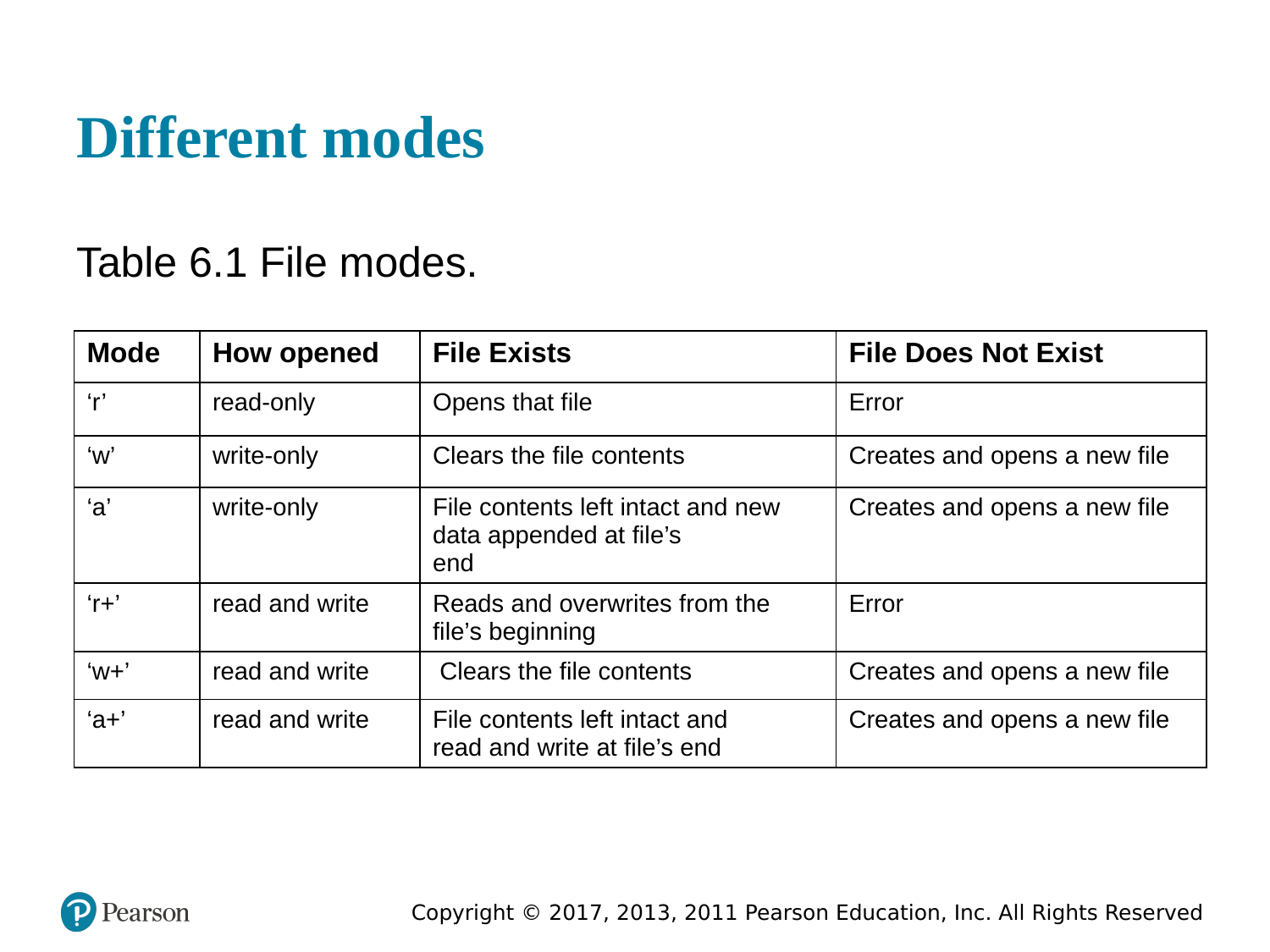

# Different modes
Table 6.1 File modes.
| Mode | How opened | File Exists | File Does Not Exist |
| --- | --- | --- | --- |
| ‘r’ | read-only | Opens that file | Error |
| ‘w’ | write-only | Clears the file contents | Creates and opens a new file |
| ‘a’ | write-only | File contents left intact and new data appended at file’s end | Creates and opens a new file |
| ‘r+’ | read and write | Reads and overwrites from the file’s beginning | Error |
| ‘w+’ | read and write | Clears the file contents | Creates and opens a new file |
| ‘a+’ | read and write | File contents left intact and read and write at file’s end | Creates and opens a new file |